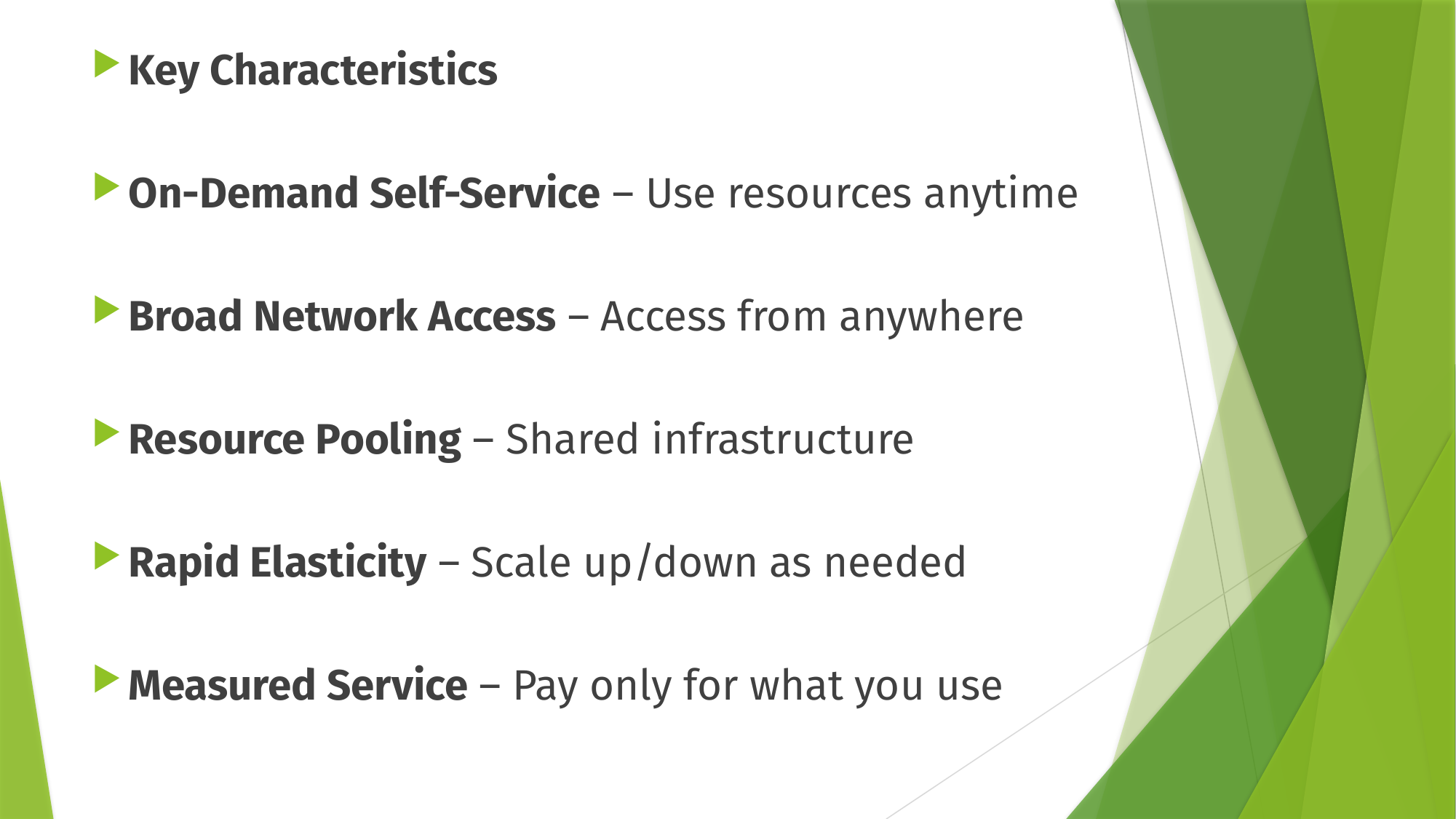

Key Characteristics

On-Demand Self-Service – Use resources anytime

Broad Network Access – Access from anywhere

Resource Pooling – Shared infrastructure

Rapid Elasticity – Scale up/down as needed

Measured Service – Pay only for what you use